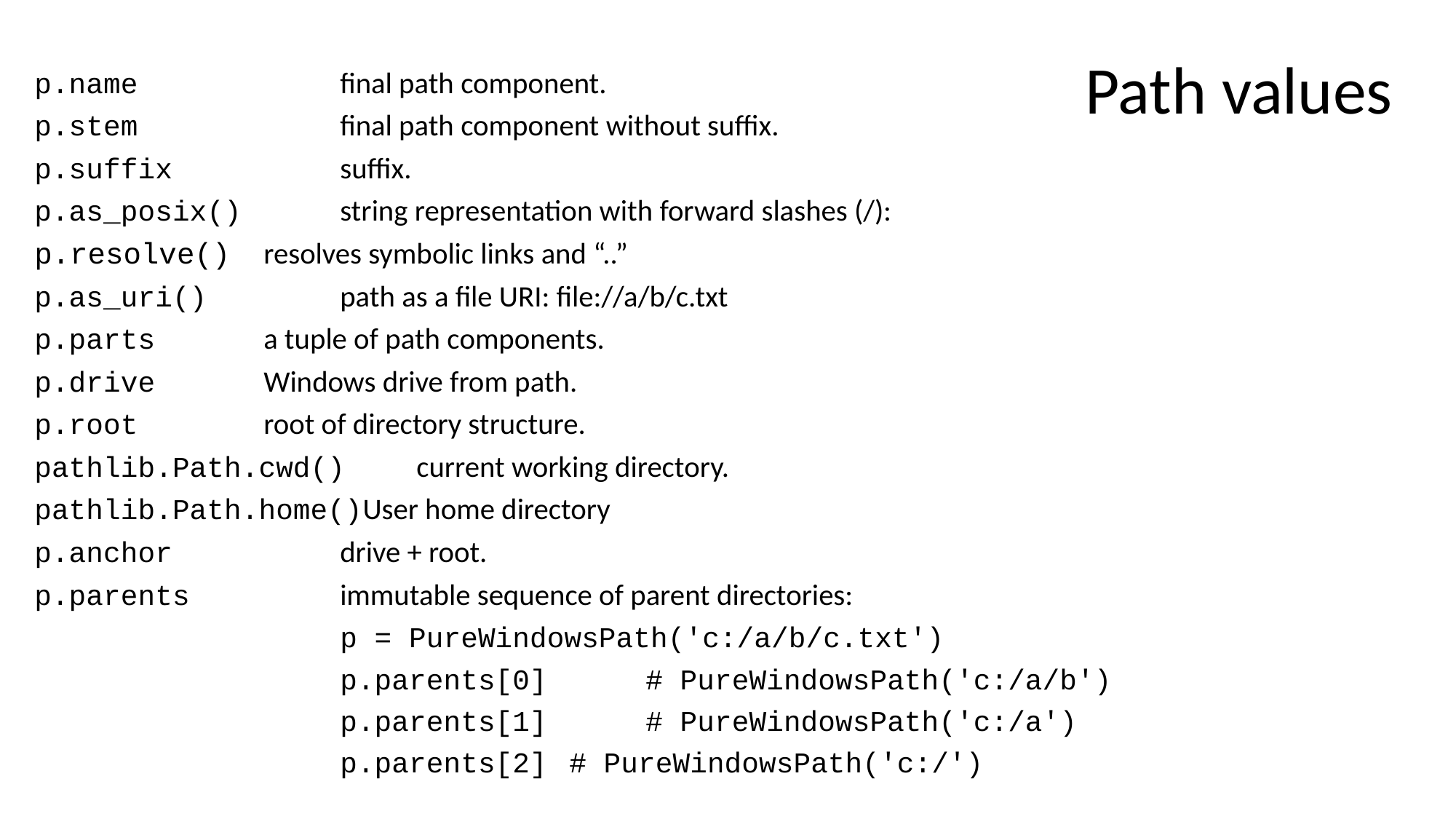

# Path values
p.name    		final path component.
p.stem			final path component without suffix.
p.suffix 		suffix.
p.as_posix()     	string representation with forward slashes (/):
p.resolve() 	resolves symbolic links and “..”
p.as_uri()		path as a file URI: file://a/b/c.txt
p.parts 		a tuple of path components.
p.drive 		Windows drive from path.
p.root 		root of directory structure.
pathlib.Path.cwd()	current working directory.
pathlib.Path.home()User home directory
p.anchor 		drive + root.
p.parents 		immutable sequence of parent directories:
				p = PureWindowsPath('c:/a/b/c.txt')
				p.parents[0]  	# PureWindowsPath('c:/a/b')
				p.parents[1]		# PureWindowsPath('c:/a')
				p.parents[2] 	# PureWindowsPath('c:/')